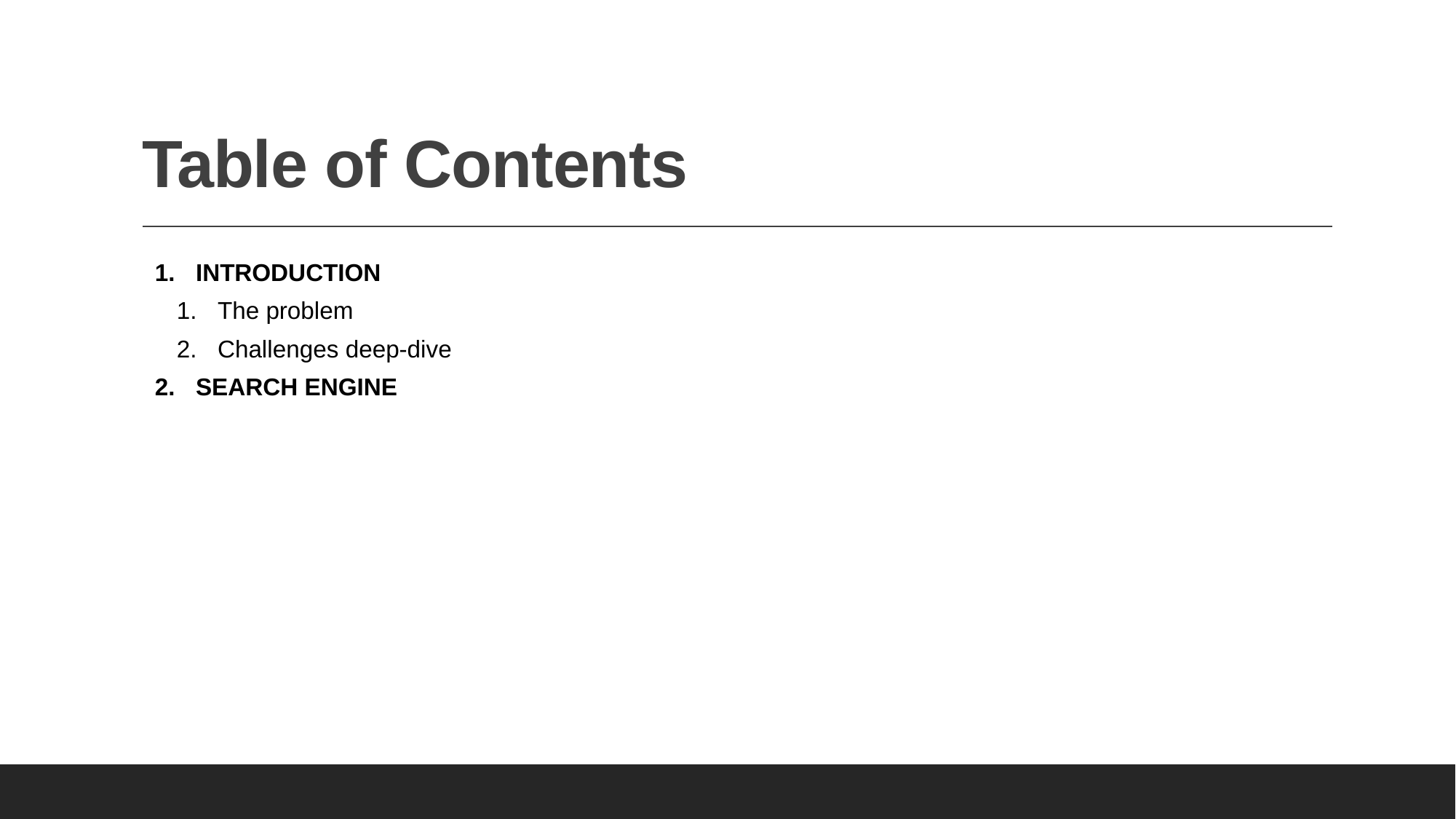

# Table of Contents
INTRODUCTION
The problem
Challenges deep-dive
SEARCH ENGINE

Lampros Lountzis
2